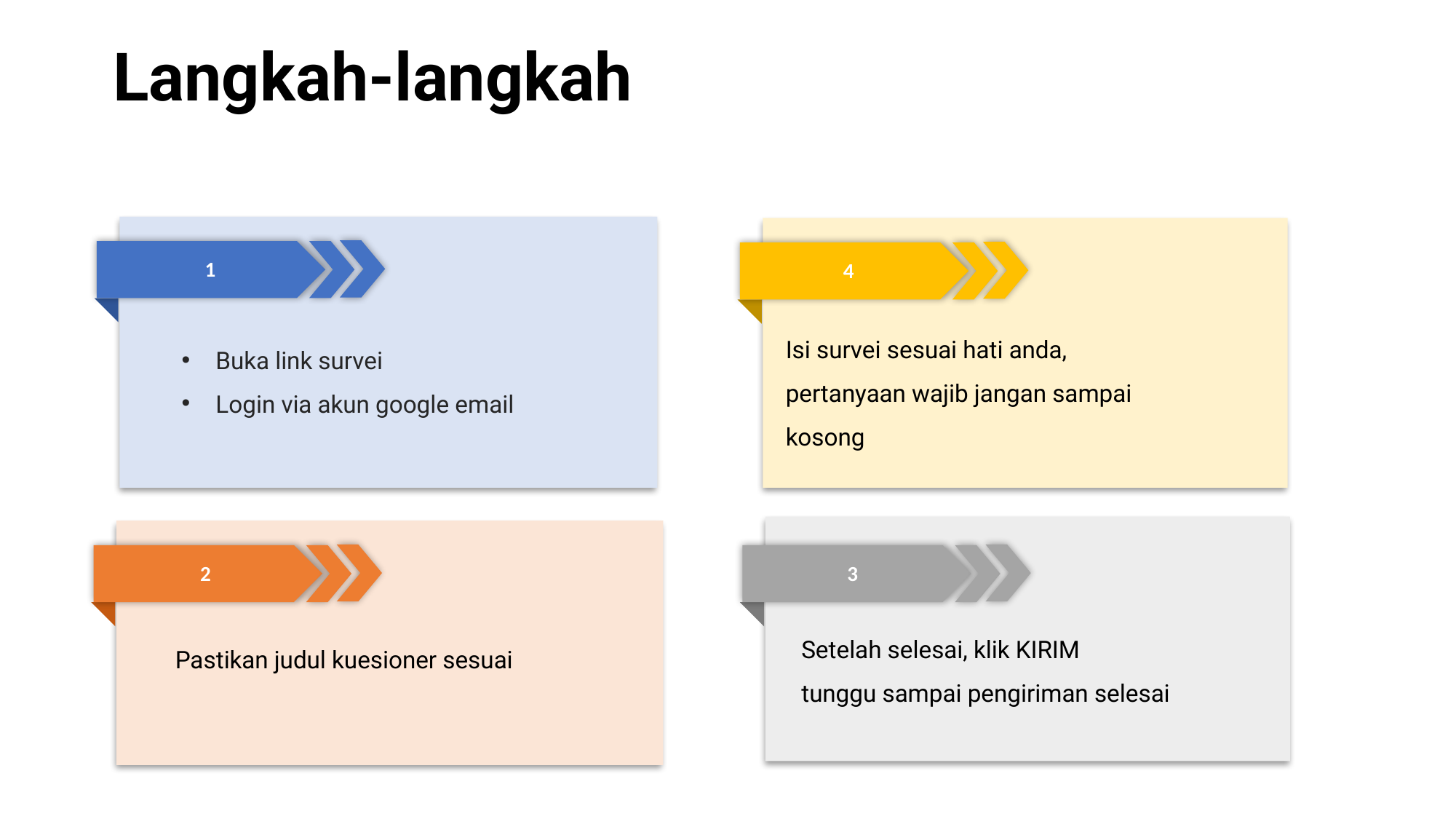

# Langkah-langkah

1
4
Isi survei sesuai hati anda,
pertanyaan wajib jangan sampai
kosong
Buka link survei
Login via akun google email

2
3
Setelah selesai, klik KIRIM
tunggu sampai pengiriman selesai
Pastikan judul kuesioner sesuai